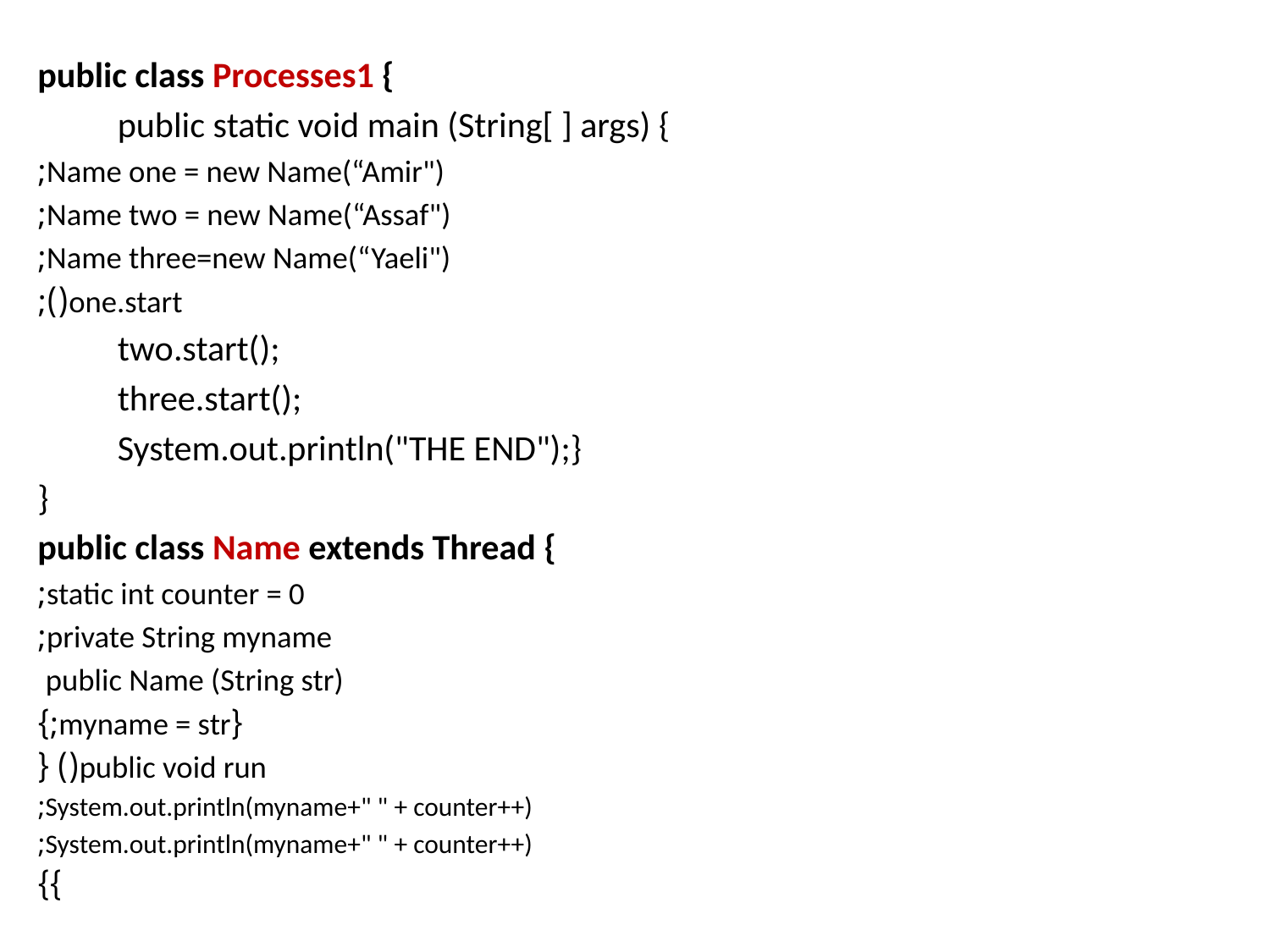

public class Processes1 {
	public static void main (String[ ] args) {
		Name one = new Name(“Amir");
		Name two = new Name(“Assaf");
		Name three=new Name(“Yaeli");
		one.start();
		two.start();
		three.start();
		System.out.println("THE END");}
}
public class Name extends Thread {
static int counter = 0;
private String myname;
public Name (String str)
	{myname = str;}
public void run() {
System.out.println(myname+" " + counter++);
System.out.println(myname+" " + counter++);
}}